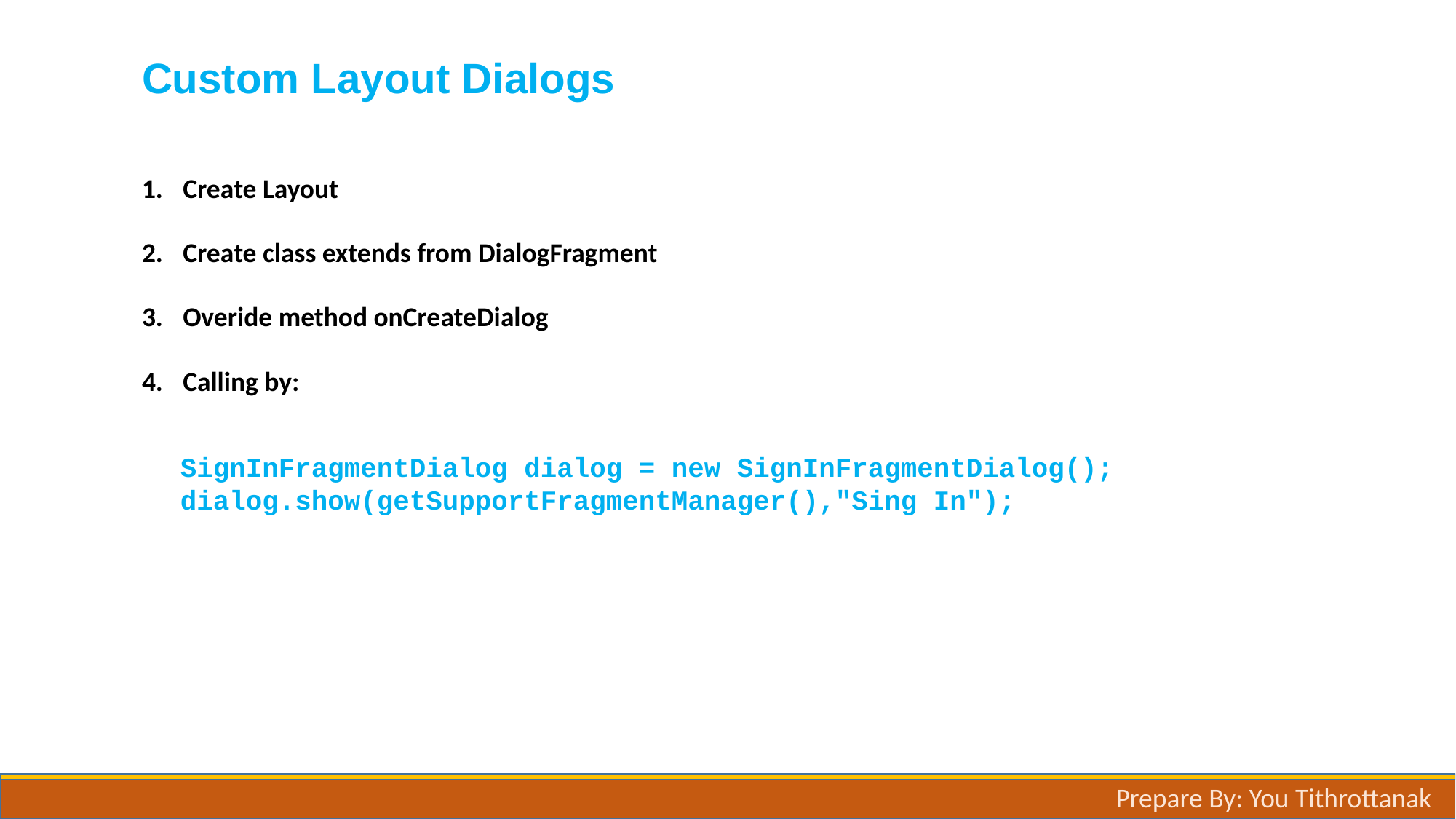

# Custom Layout Dialogs
Create Layout
Create class extends from DialogFragment
Overide method onCreateDialog
Calling by:

SignInFragmentDialog dialog = new SignInFragmentDialog();
dialog.show(getSupportFragmentManager(),"Sing In");
Prepare By: You Tithrottanak